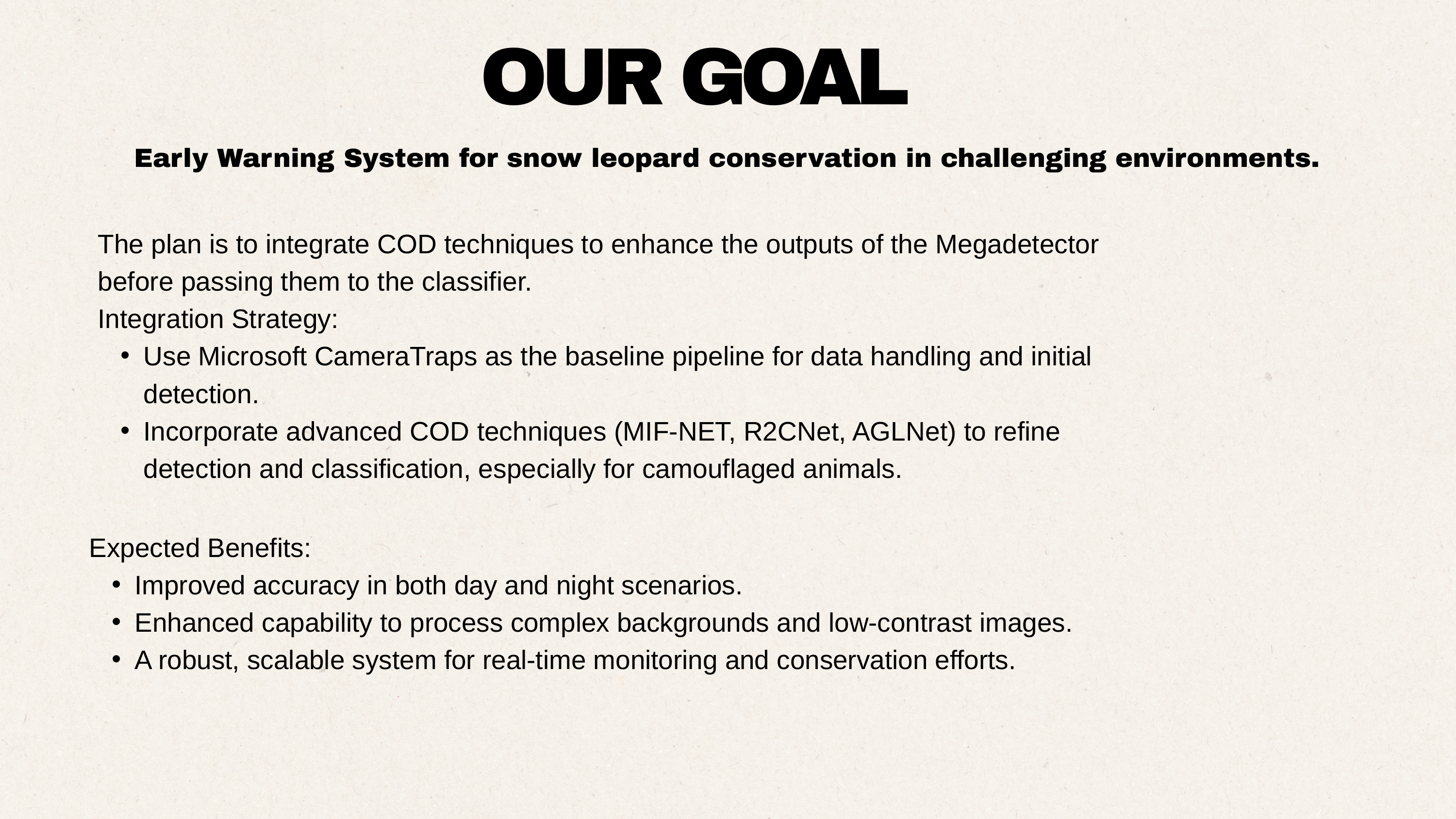

OUR GOAL
Early Warning System for snow leopard conservation in challenging environments.
The plan is to integrate COD techniques to enhance the outputs of the Megadetector before passing them to the classifier.
Integration Strategy:
Use Microsoft CameraTraps as the baseline pipeline for data handling and initial detection.
Incorporate advanced COD techniques (MIF-NET, R2CNet, AGLNet) to refine detection and classification, especially for camouflaged animals.

Expected Benefits:
Improved accuracy in both day and night scenarios.
Enhanced capability to process complex backgrounds and low-contrast images.
A robust, scalable system for real-time monitoring and conservation efforts.